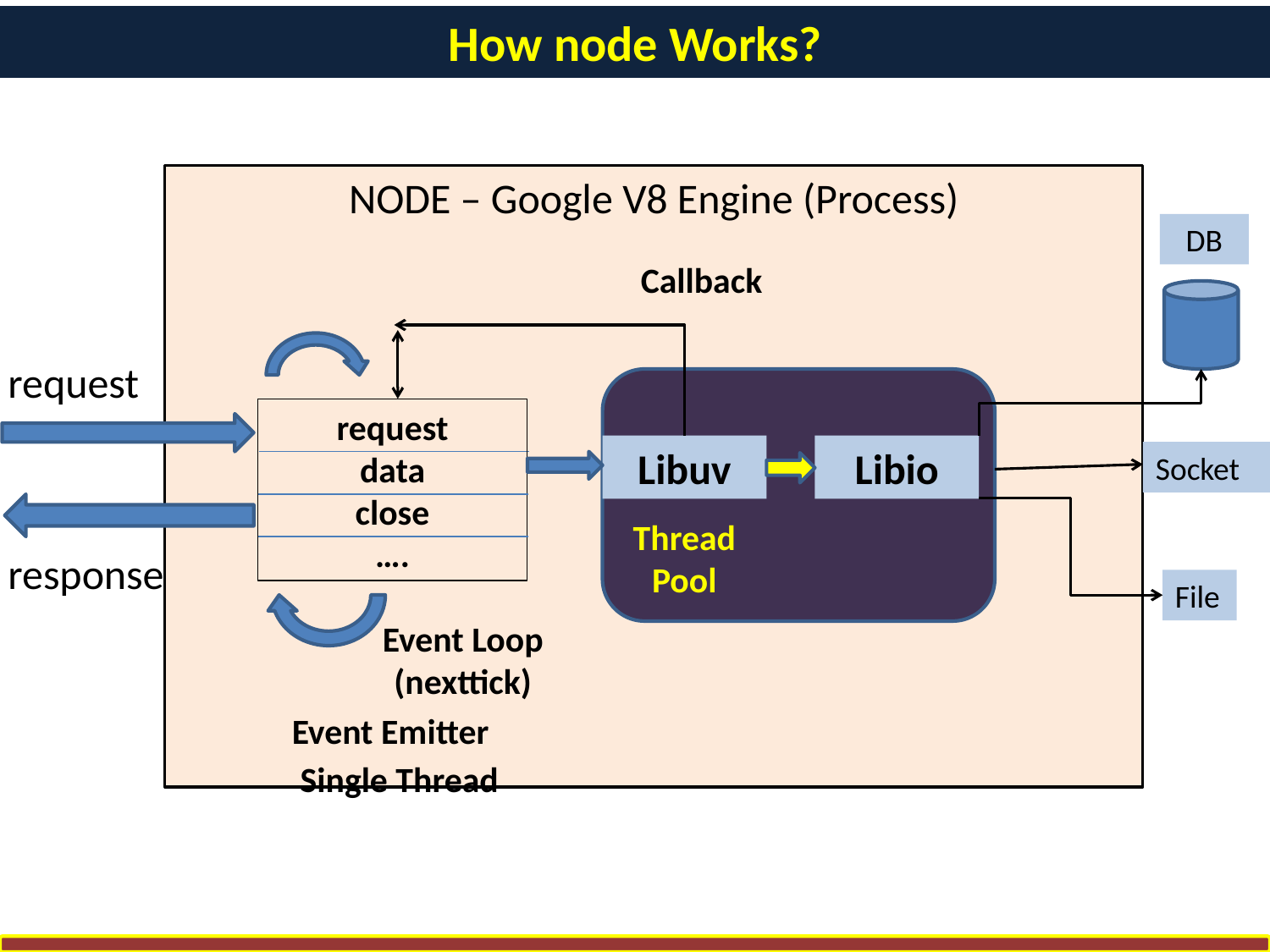

How node Works?

NODE – Google V8 Engine (Process)

DB
Callback

request

request
data
close
….

Libuv
Libio
Socket

Thread
Pool

response
File
Event Loop
(nexttick)
Event Emitter
Single Thread